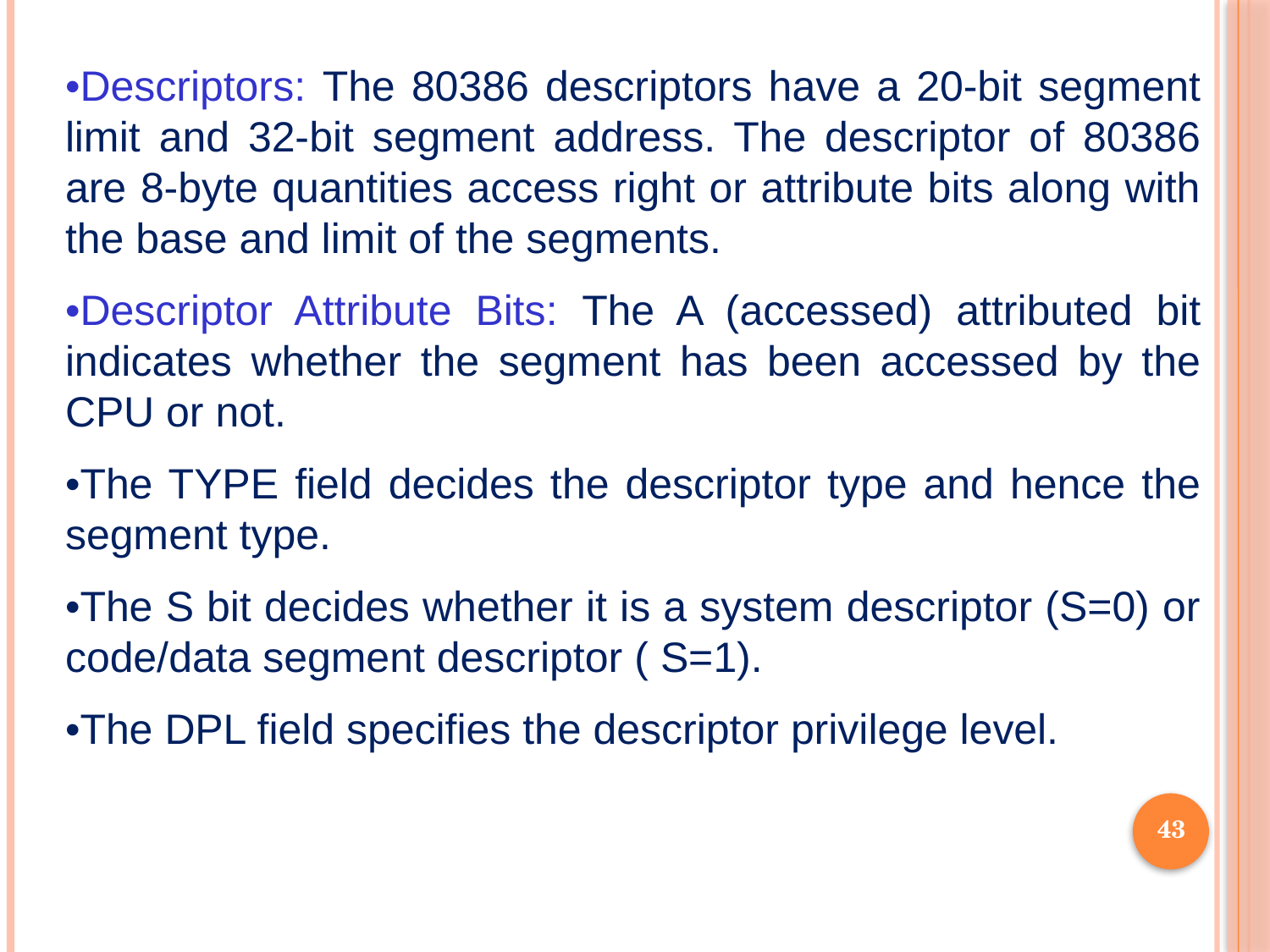

•Descriptors: The 80386 descriptors have a 20-bit segment limit and 32-bit segment address. The descriptor of 80386 are 8-byte quantities access right or attribute bits along with the base and limit of the segments.
•Descriptor Attribute Bits: The A (accessed) attributed bit indicates whether the segment has been accessed by the CPU or not.
•The TYPE field decides the descriptor type and hence the segment type.
•The S bit decides whether it is a system descriptor (S=0) or code/data segment descriptor ( S=1).
•The DPL field specifies the descriptor privilege level.

43